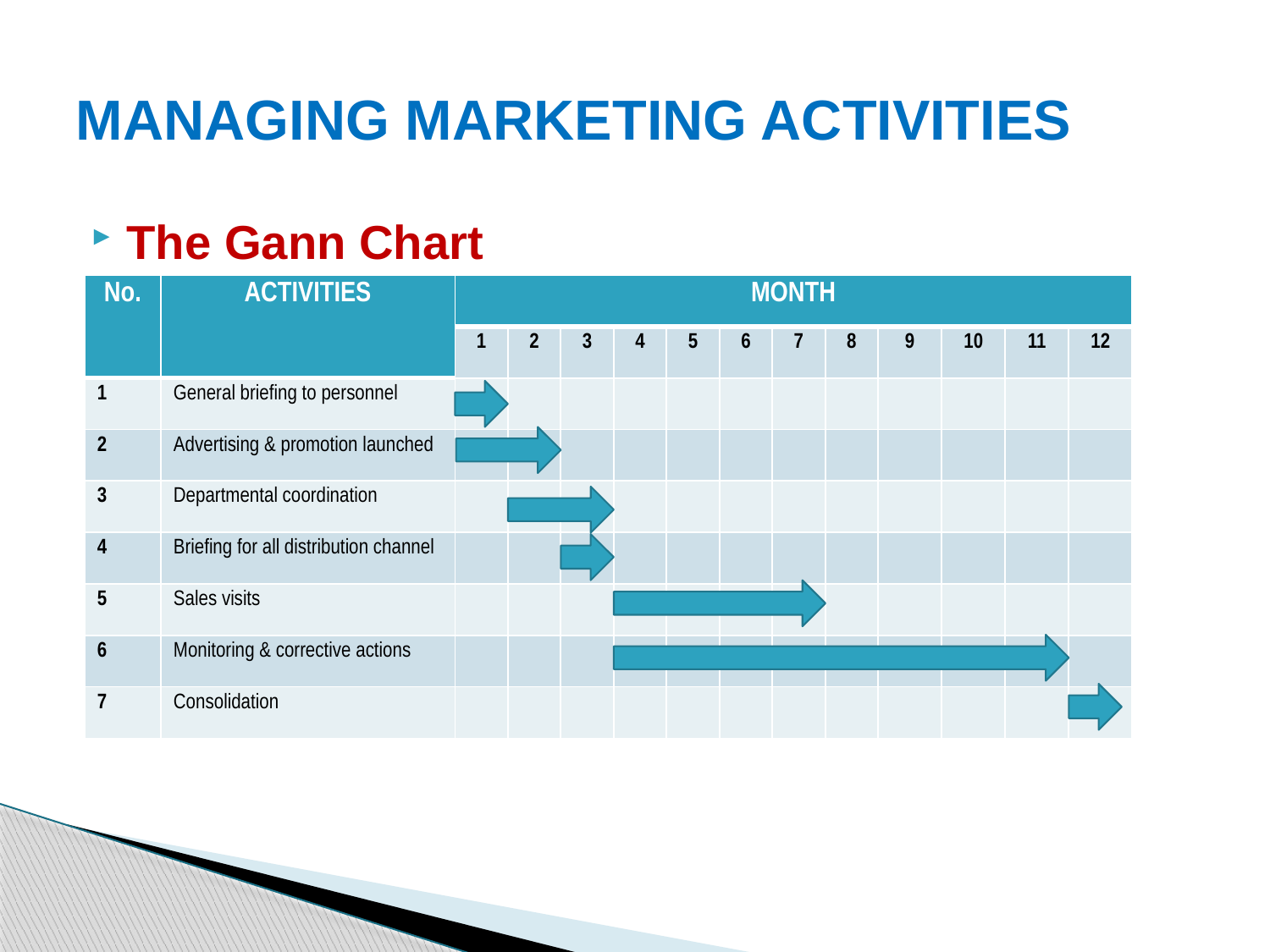

# MANAGING MARKETING ACTIVITIES
The Gann Chart

| No. | ACTIVITIES | MONTH |  |  |  |  |  |  |  |  |  |  |  |
| --- | --- | --- | --- | --- | --- | --- | --- | --- | --- | --- | --- | --- | --- |
|  |  | 1 | 2 | 3 | 4 | 5 | 6 | 7 | 8 | 9 | 10 | 11 | 12 |
| 1 | General briefing to personnel |  |  |  |  |  |  |  |  |  |  |  |  |
| 2 | Advertising & promotion launched |  |  |  |  |  |  |  |  |  |  |  |  |
| 3 | Departmental coordination |  |  |  |  |  |  |  |  |  |  |  |  |
| 4 | Briefing for all distribution channel |  |  |  |  |  |  |  |  |  |  |  |  |
| 5 | Sales visits |  |  |  |  |  |  |  |  |  |  |  |  |
| 6 | Monitoring & corrective actions |  |  |  |  |  |  |  |  |  |  |  |  |
| 7 | Consolidation |  |  |  |  |  |  |  |  |  |  |  |  |